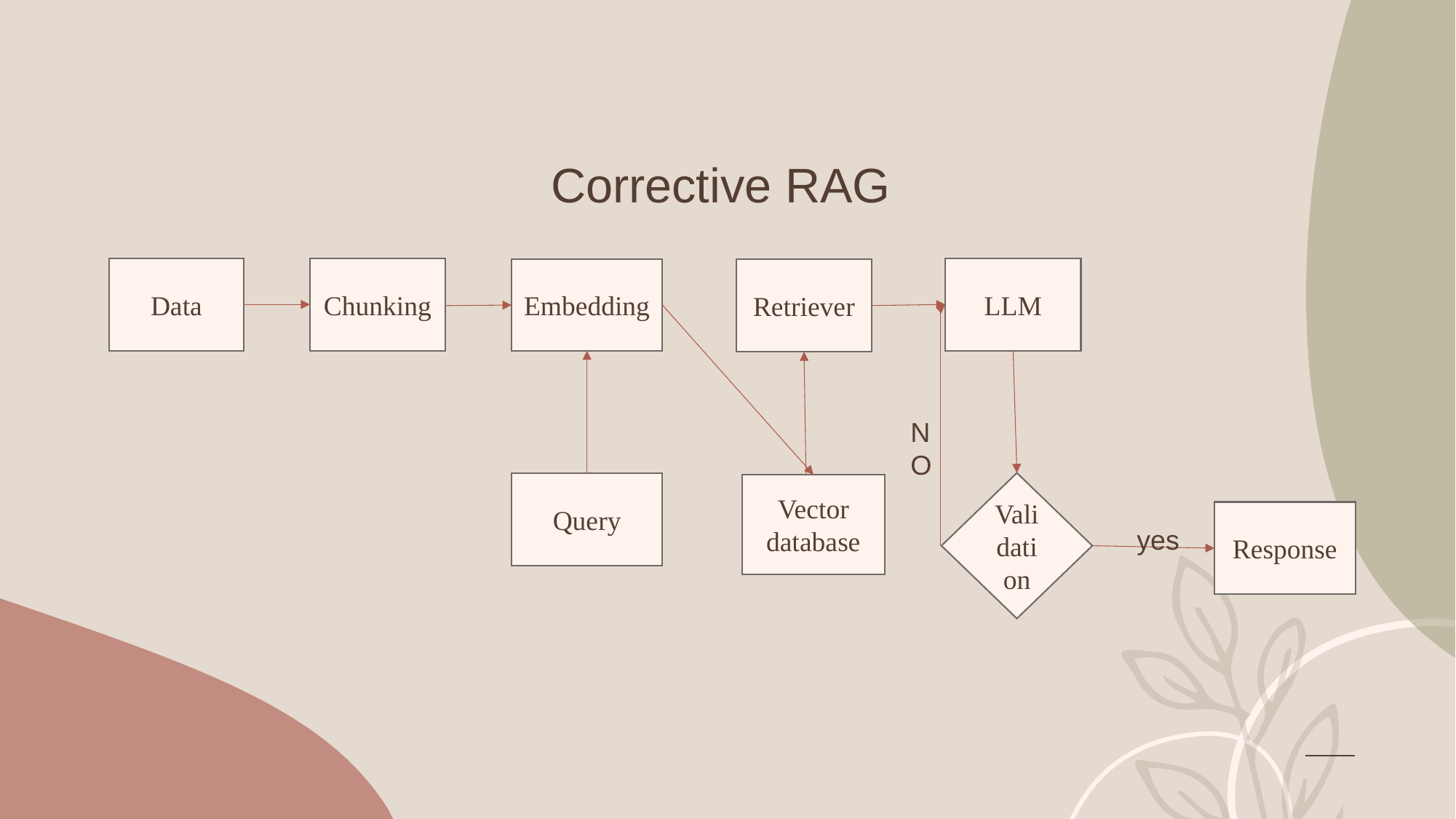

# Corrective RAG
Data
Chunking
LLM
Embedding
Retriever
NO
Validation
Query
Vector database
Response
yes